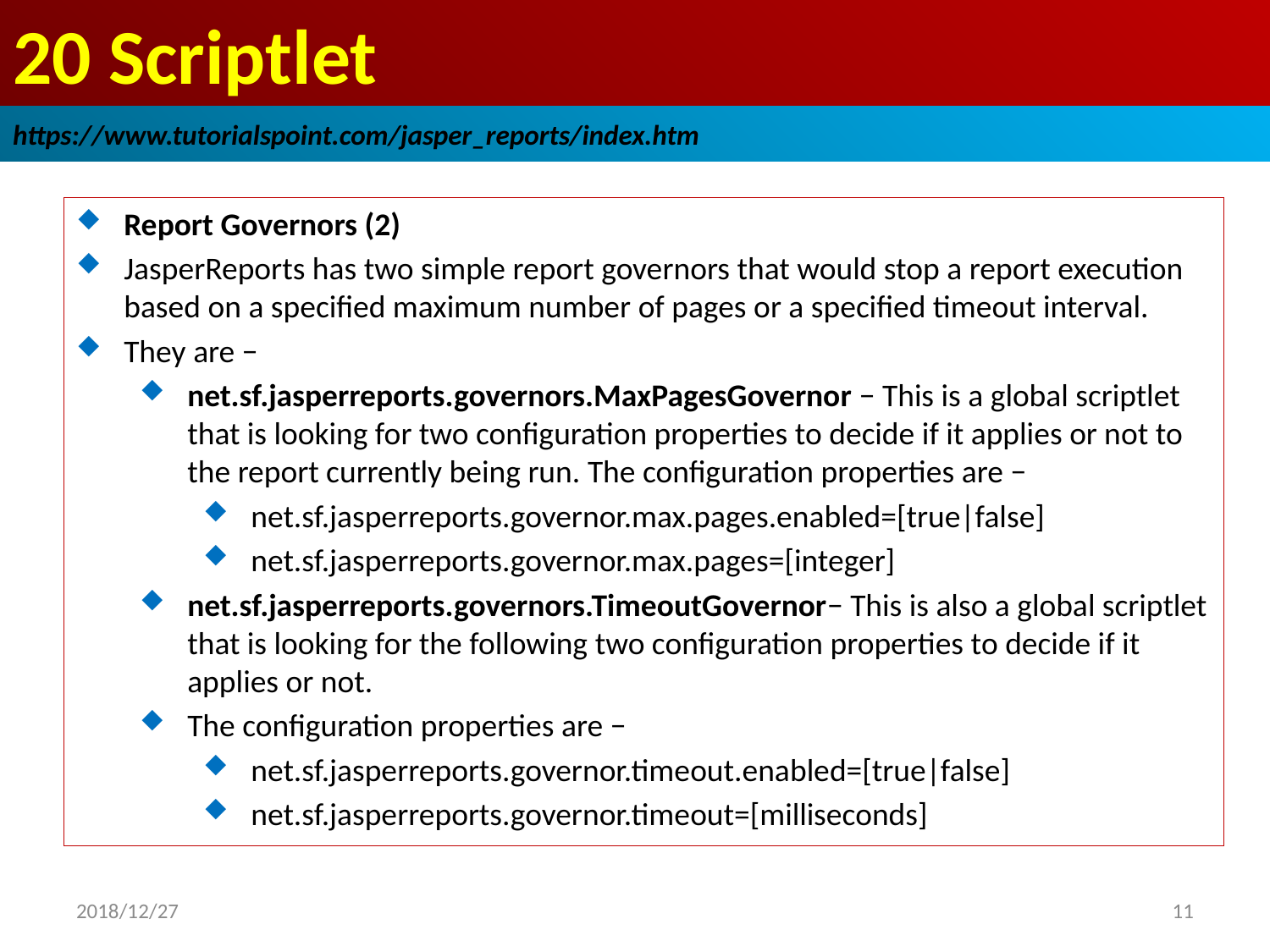

# 20 Scriptlet
https://www.tutorialspoint.com/jasper_reports/index.htm
Report Governors (2)
JasperReports has two simple report governors that would stop a report execution based on a specified maximum number of pages or a specified timeout interval.
They are −
net.sf.jasperreports.governors.MaxPagesGovernor − This is a global scriptlet that is looking for two configuration properties to decide if it applies or not to the report currently being run. The configuration properties are −
net.sf.jasperreports.governor.max.pages.enabled=[true|false]
net.sf.jasperreports.governor.max.pages=[integer]
net.sf.jasperreports.governors.TimeoutGovernor− This is also a global scriptlet that is looking for the following two configuration properties to decide if it applies or not.
The configuration properties are −
net.sf.jasperreports.governor.timeout.enabled=[true|false]
net.sf.jasperreports.governor.timeout=[milliseconds]
2018/12/27
11